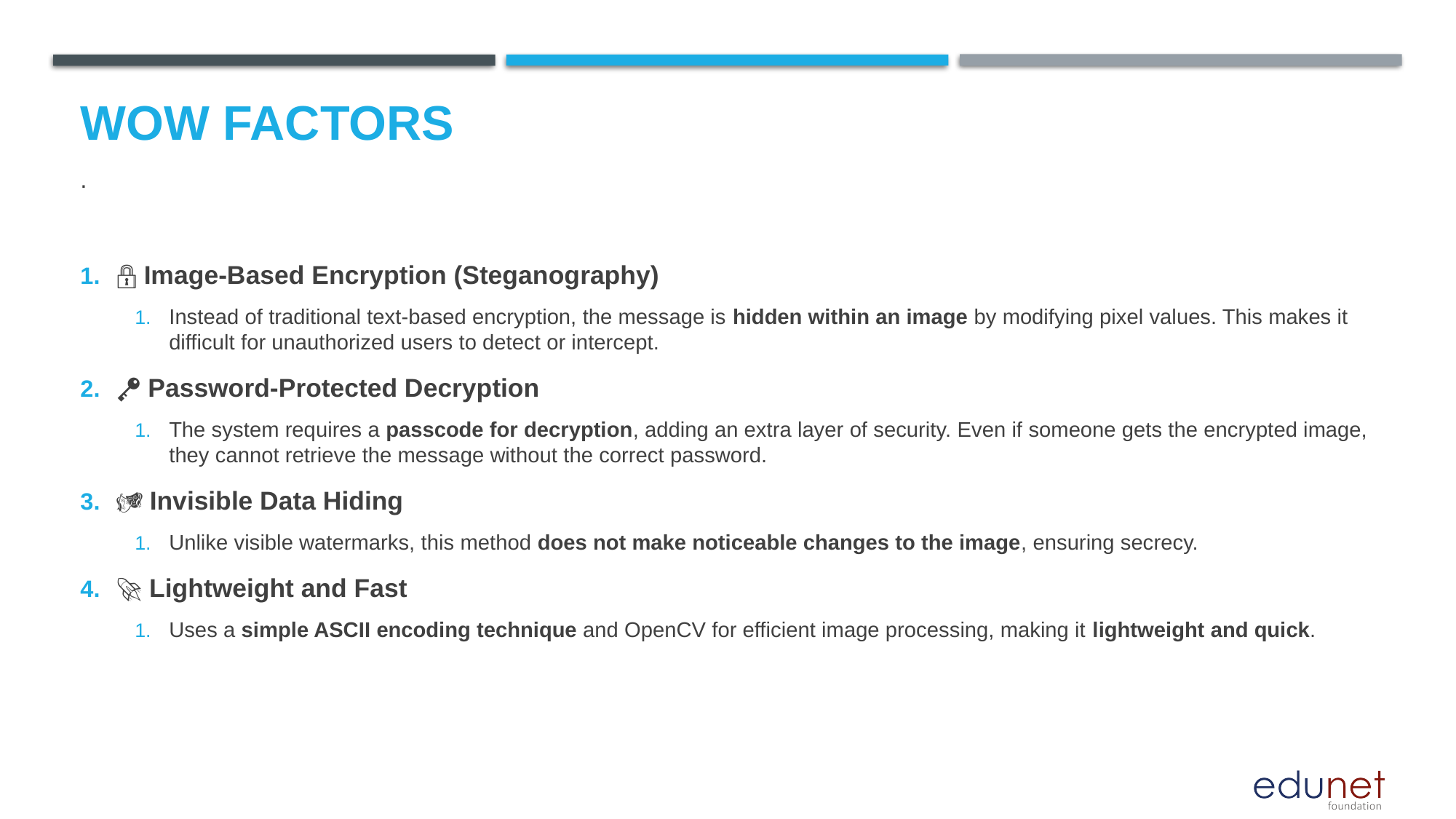

# Wow factors
.

🔒 Image-Based Encryption (Steganography)
Instead of traditional text-based encryption, the message is hidden within an image by modifying pixel values. This makes it difficult for unauthorized users to detect or intercept.
🔑 Password-Protected Decryption
The system requires a passcode for decryption, adding an extra layer of security. Even if someone gets the encrypted image, they cannot retrieve the message without the correct password.
🎭 Invisible Data Hiding
Unlike visible watermarks, this method does not make noticeable changes to the image, ensuring secrecy.
🚀 Lightweight and Fast
Uses a simple ASCII encoding technique and OpenCV for efficient image processing, making it lightweight and quick.